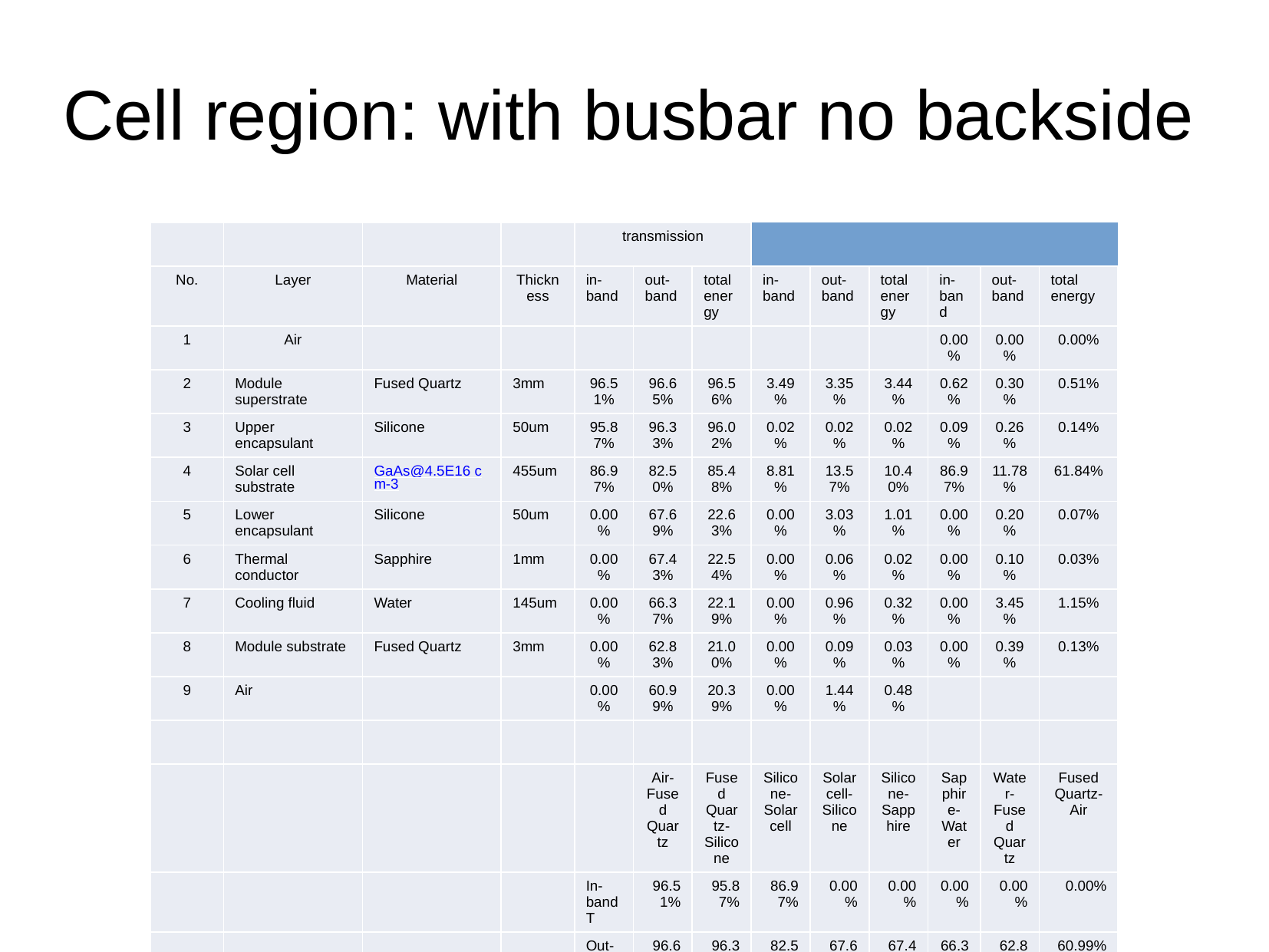

Cell region: with busbar no backside
|  |  |  |  | transmission | reflection | absorption |
| --- | --- | --- | --- | --- | --- | --- |
| No. | Layer | Material | Thickness | in-band | out-band | total energy | in-band | out-band | total energy | in-band | out-band | total energy |
| 1 | Air |  |  |  |  |  |  |  |  | 0.00% | 0.00% | 0.00% |
| 2 | Module superstrate | Fused Quartz | 3mm | 96.51% | 96.65% | 96.56% | 3.49% | 3.35% | 3.44% | 0.62% | 0.30% | 0.51% |
| 3 | Upper encapsulant | Silicone | 50um | 95.87% | 96.33% | 96.02% | 0.02% | 0.02% | 0.02% | 0.09% | 0.26% | 0.14% |
| 4 | Solar cell substrate | GaAs@4.5E16 cm-3 | 455um | 86.97% | 82.50% | 85.48% | 8.81% | 13.57% | 10.40% | 86.97% | 11.78% | 61.84% |
| 5 | Lower encapsulant | Silicone | 50um | 0.00% | 67.69% | 22.63% | 0.00% | 3.03% | 1.01% | 0.00% | 0.20% | 0.07% |
| 6 | Thermal conductor | Sapphire | 1mm | 0.00% | 67.43% | 22.54% | 0.00% | 0.06% | 0.02% | 0.00% | 0.10% | 0.03% |
| 7 | Cooling fluid | Water | 145um | 0.00% | 66.37% | 22.19% | 0.00% | 0.96% | 0.32% | 0.00% | 3.45% | 1.15% |
| 8 | Module substrate | Fused Quartz | 3mm | 0.00% | 62.83% | 21.00% | 0.00% | 0.09% | 0.03% | 0.00% | 0.39% | 0.13% |
| 9 | Air |  |  | 0.00% | 60.99% | 20.39% | 0.00% | 1.44% | 0.48% |  |  |  |
|  |  |  |  |  |  |  |  |  |  |  |  |  |
|  |  |  |  |  | Air-Fused Quartz | Fused Quartz-Silicone | Silicone-Solar cell | Solar cell-Silicone | Silicone-Sapphire | Sapphire-Water | Water-Fused Quartz | Fused Quartz-Air |
|  |  |  |  | In-band T | 96.51% | 95.87% | 86.97% | 0.00% | 0.00% | 0.00% | 0.00% | 0.00% |
|  |  |  |  | Out-of-band T | 96.65% | 96.33% | 82.50% | 67.69% | 67.43% | 66.37% | 62.83% | 60.99% |
|  |  |  |  | Total T | 96.56% | 96.02% | 85.48% | 22.63% | 22.54% | 22.19% | 21.00% | 20.39% |
|  |  |  |  | In-band R | 3.49% | 3.51% | 12.32% | 12.32% | 12.32% | 12.32% | 12.32% | 12.32% |
|  |  |  |  | Out-of-band R | 3.35% | 3.37% | 16.94% | 19.98% | 20.03% | 20.99% | 21.08% | 22.52% |
|  |  |  |  | Total R | 3.44% | 3.46% | 13.86% | 14.88% | 14.90% | 15.22% | 15.25% | 15.73% |
|  |  |  |  | In-band A | 0.00% | 0.62% | 0.71% | 87.68% | 87.68% | 87.68% | 87.68% | 87.68% |
|  |  |  |  | Out-of-band A | 0.00% | 0.30% | 0.55% | 12.33% | 12.53% | 12.63% | 16.09% | 16.48% |
|  |  |  |  | Total A | 0.00% | 0.51% | 0.66% | 62.49% | 62.56% | 62.60% | 63.75% | 63.88% |